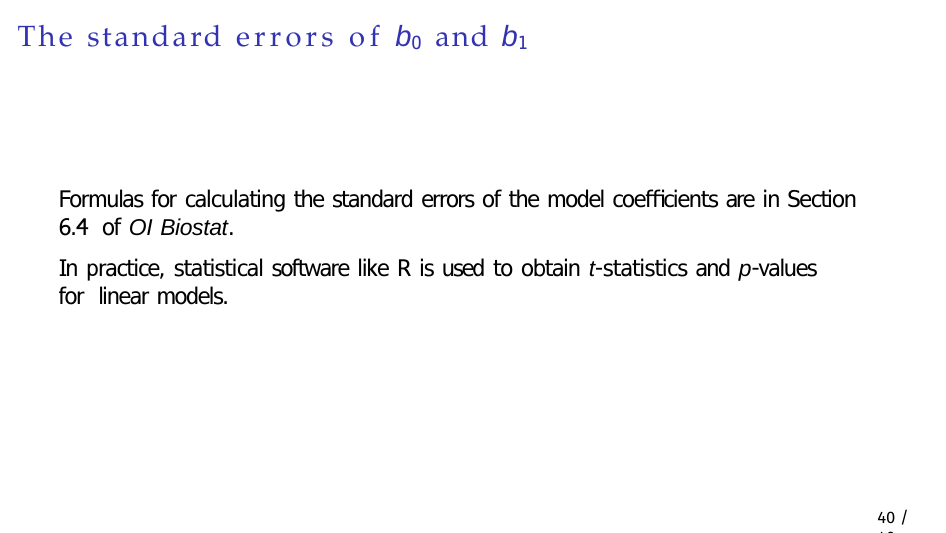

The standard errors of b0 and b1
Formulas for calculating the standard errors of the model coefficients are in Section 6.4  of OI Biostat.
In practice, statistical software like R is used to obtain t-statistics and p-values for  linear models.
40 / 40